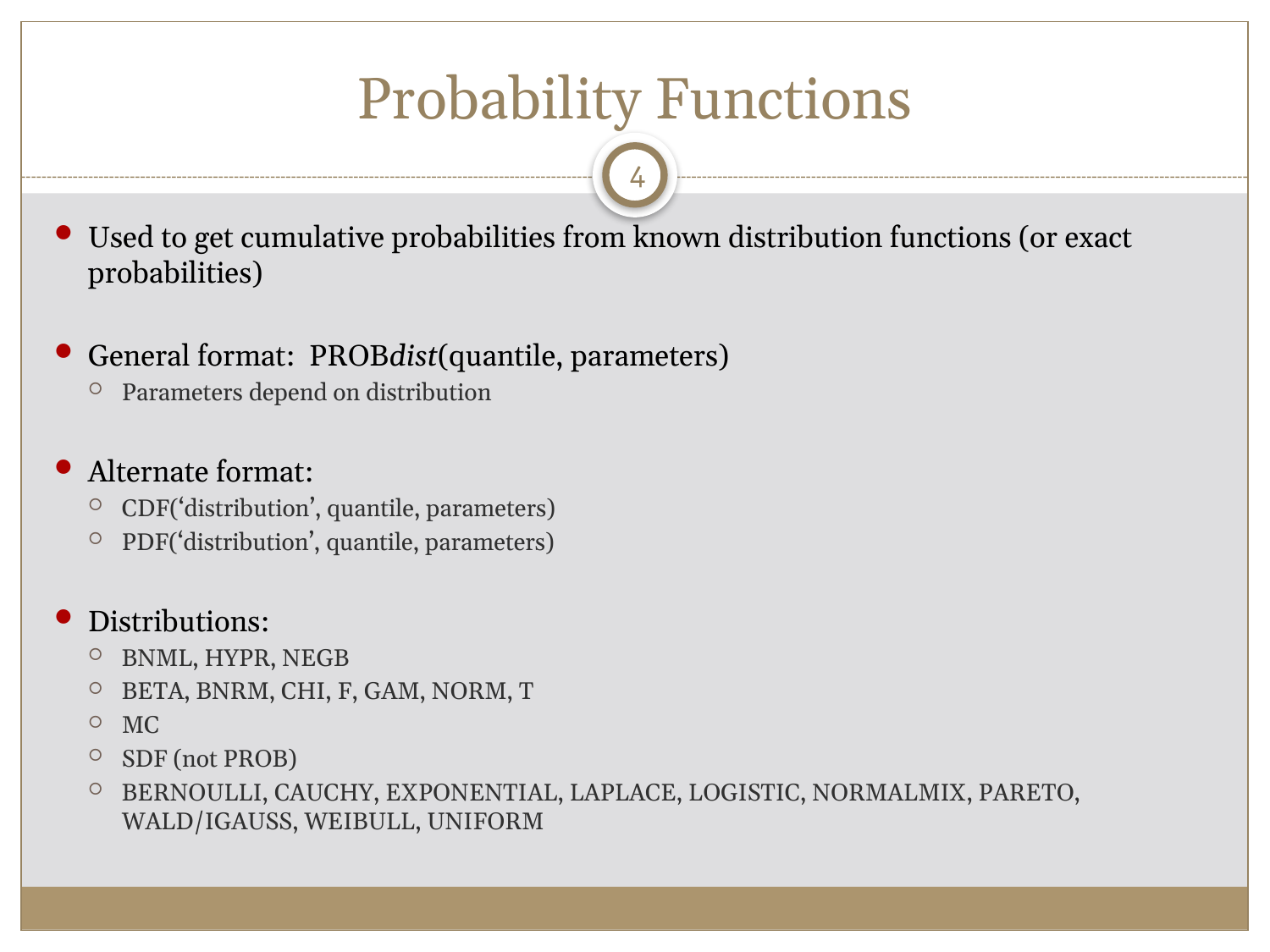

# Probability Functions
4
Used to get cumulative probabilities from known distribution functions (or exact probabilities)

General format:  PROBdist(quantile, parameters)
Parameters depend on distribution

Alternate format:
CDF(‘distribution’, quantile, parameters)
PDF(‘distribution’, quantile, parameters)

Distributions:
BNML, HYPR, NEGB
BETA, BNRM, CHI, F, GAM, NORM, T
MC
SDF (not PROB)
BERNOULLI, CAUCHY, EXPONENTIAL, LAPLACE, LOGISTIC, NORMALMIX, PARETO, WALD/IGAUSS, WEIBULL, UNIFORM